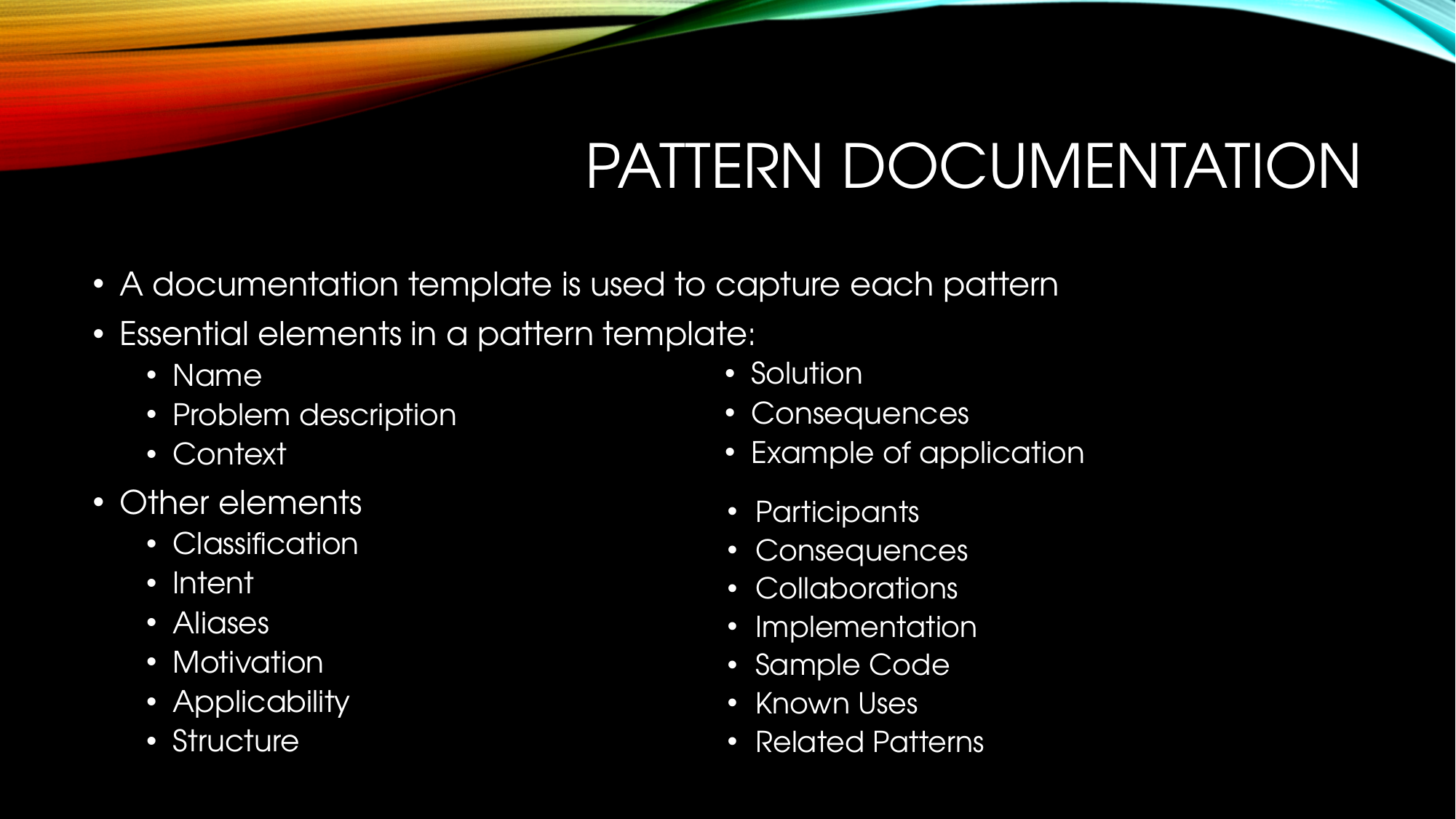

# Pattern Documentation
A documentation template is used to capture each pattern
Essential elements in a pattern template:
Name
Problem description
Context
Other elements
Classification
Intent
Aliases
Motivation
Applicability
Structure

Solution
Consequences
Example of application

Participants
Consequences
Collaborations
Implementation
Sample Code
Known Uses
Related Patterns